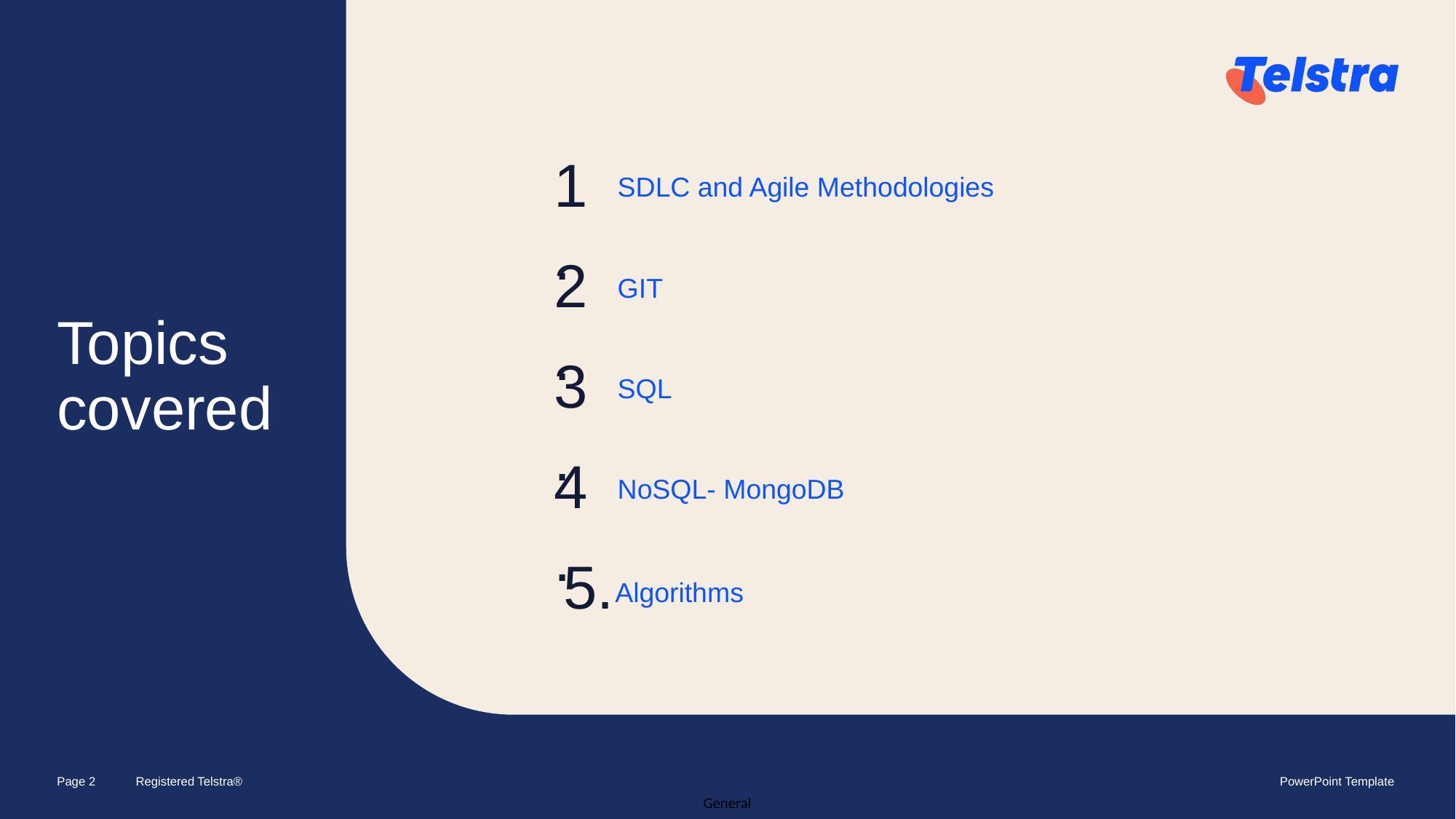

1.
SDLC and Agile Methodologies
2.
GIT
# Topics covered
3.
SQL
4.
NoSQL- MongoDB
  5.
Algorithms
Registered Telstra®
Page 2
PowerPoint Template